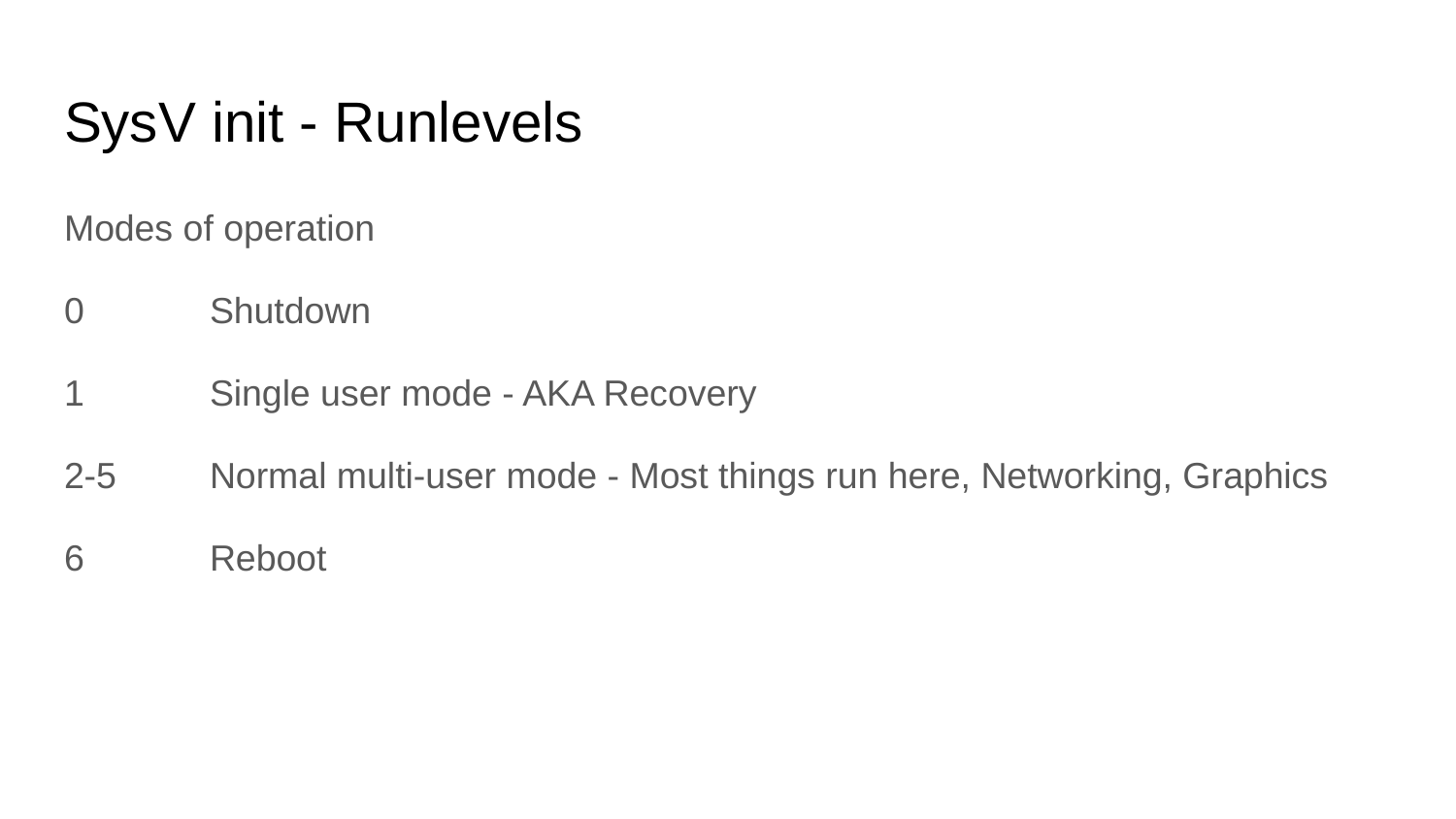

# SysV init - Runlevels
Modes of operation
0 	Shutdown
1 	Single user mode - AKA Recovery
2-5	Normal multi-user mode - Most things run here, Networking, Graphics
6	Reboot